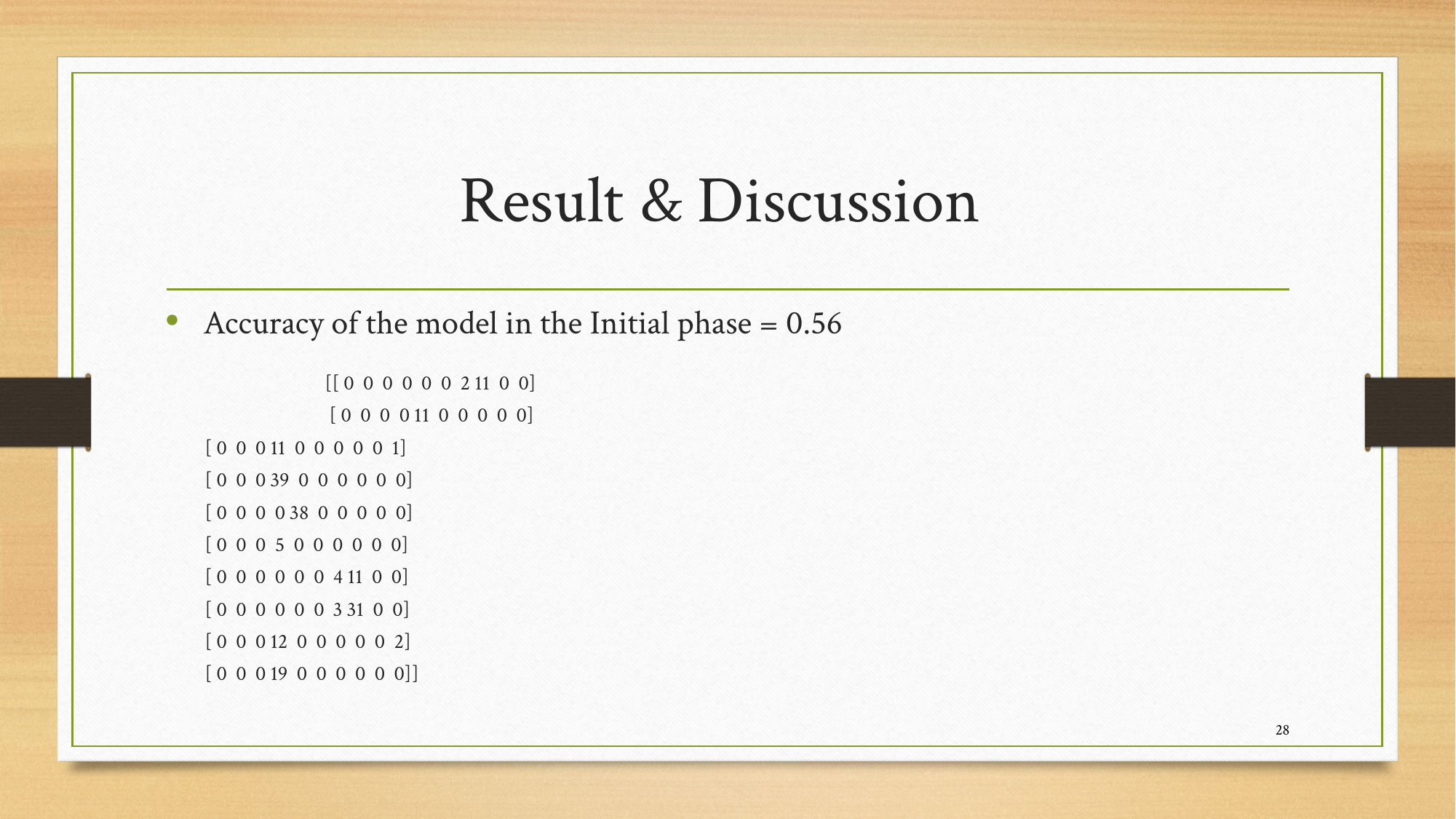

# Result & Discussion
Accuracy of the model in the Initial phase = 0.56

                                   [[ 0  0  0  0  0  0  2 11  0  0]
                                    [ 0  0  0  0 11  0  0  0  0  0]
			[ 0  0  0 11  0  0  0  0  0  1]
 			[ 0  0  0 39  0  0  0  0  0  0]
 			[ 0  0  0  0 38  0  0  0  0  0]
 			[ 0  0  0  5  0  0  0  0  0  0]
 			[ 0  0  0  0  0  0  4 11  0  0]
 			[ 0  0  0  0  0  0  3 31  0  0]
 			[ 0  0  0 12  0  0  0  0  0  2]
  			[ 0  0  0 19  0  0  0  0  0  0]]

28